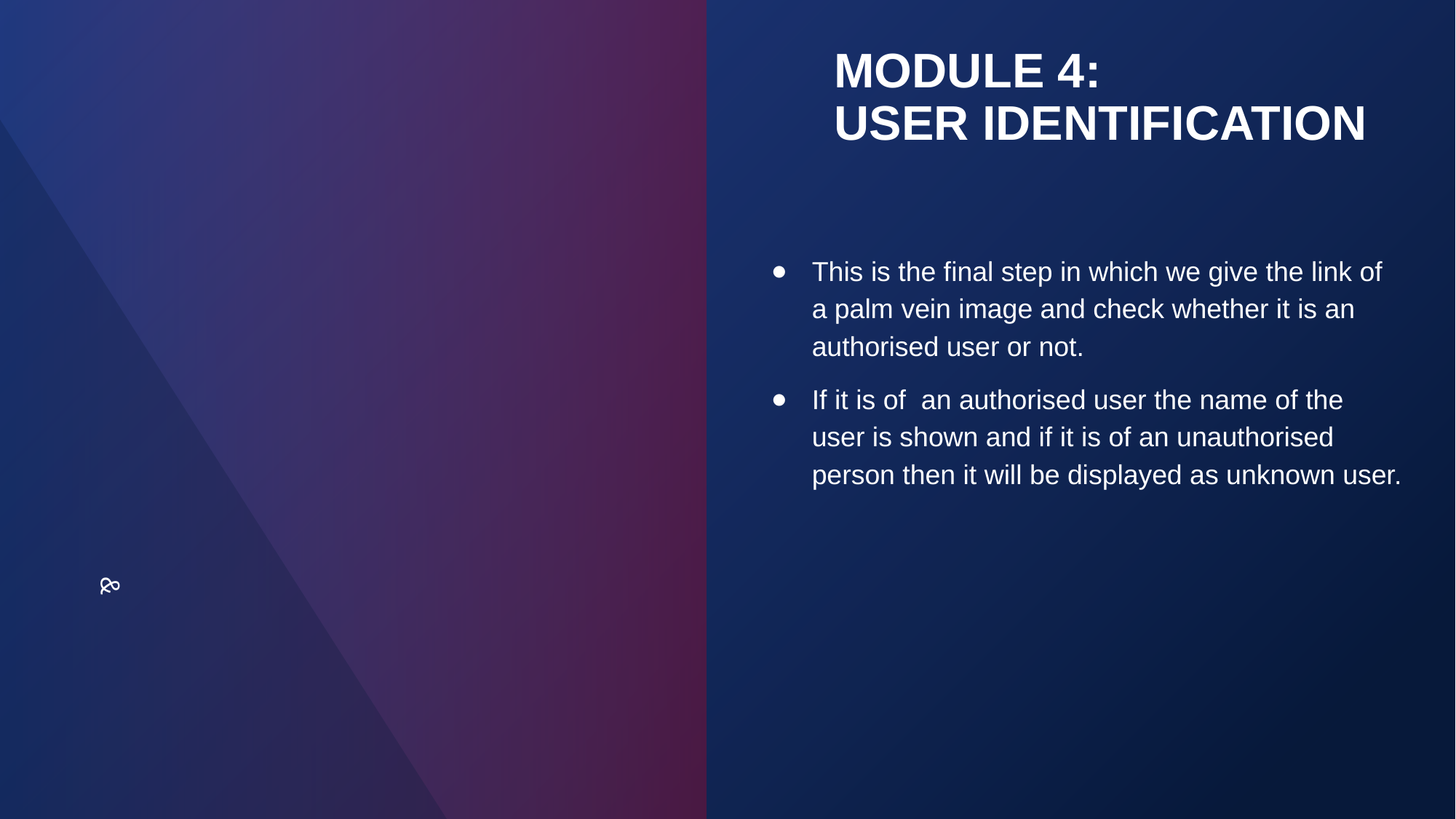

&
# MODULE 4:
USER IDENTIFICATION
This is the final step in which we give the link of a palm vein image and check whether it is an authorised user or not.
If it is of  an authorised user the name of the user is shown and if it is of an unauthorised person then it will be displayed as unknown user.